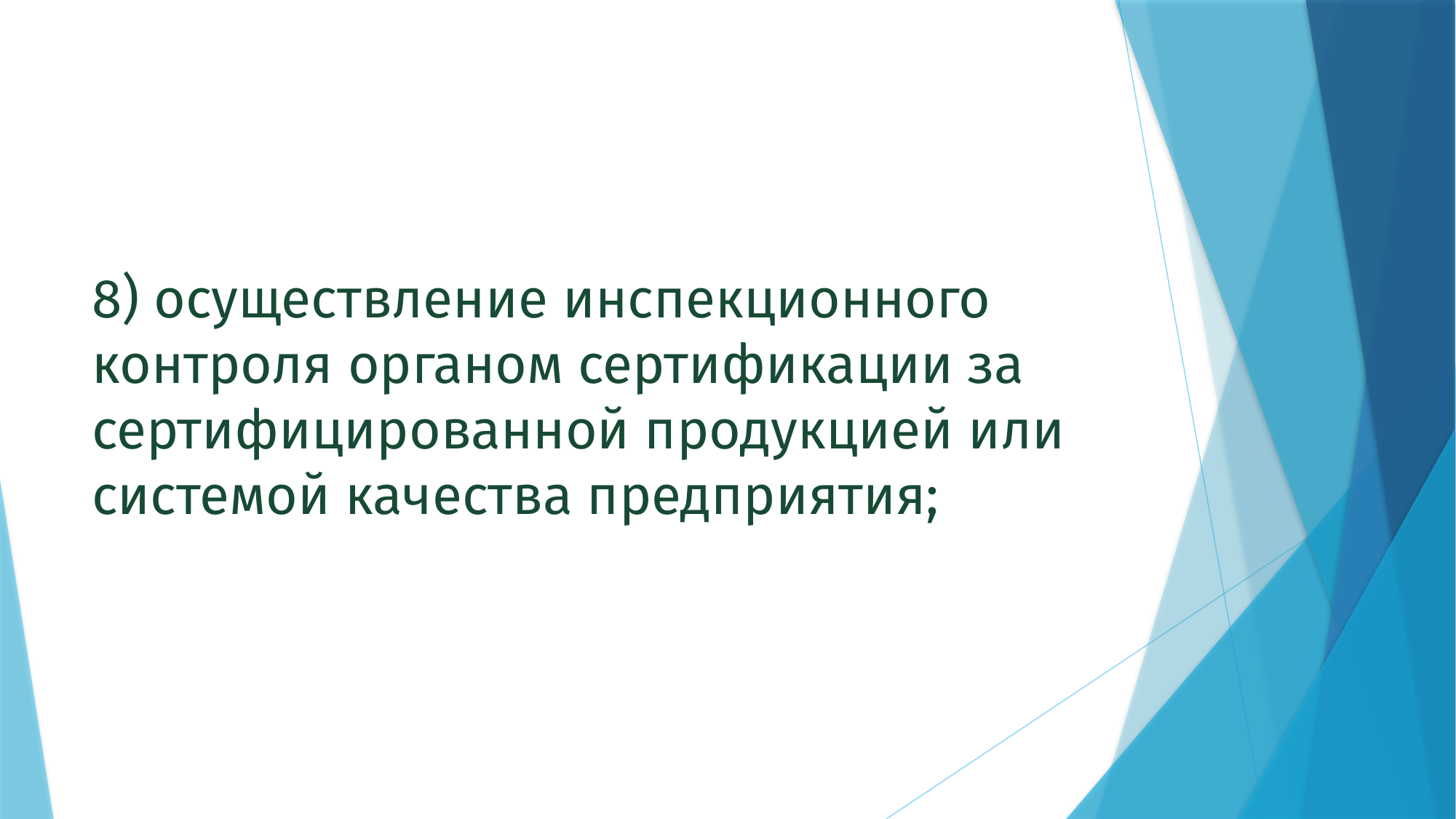

#
8) осуществление инспекционного контроля органом сертификации за сертифицированной продукцией или системой качества предприятия;